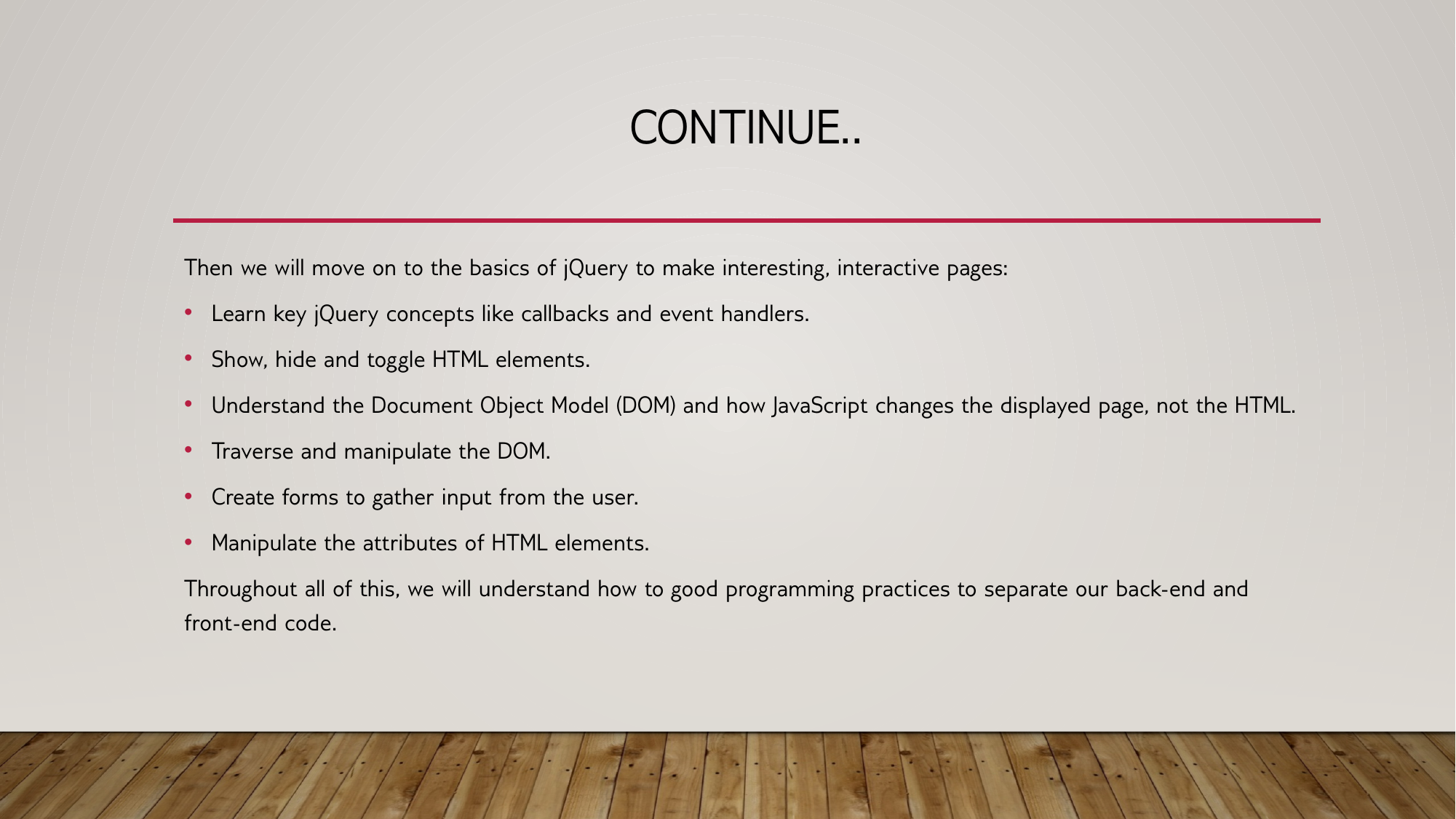

# Continue..
Then we will move on to the basics of jQuery to make interesting, interactive pages:
Learn key jQuery concepts like callbacks and event handlers.
Show, hide and toggle HTML elements.
Understand the Document Object Model (DOM) and how JavaScript changes the displayed page, not the HTML.
Traverse and manipulate the DOM.
Create forms to gather input from the user.
Manipulate the attributes of HTML elements.
Throughout all of this, we will understand how to good programming practices to separate our back-end and front-end code.